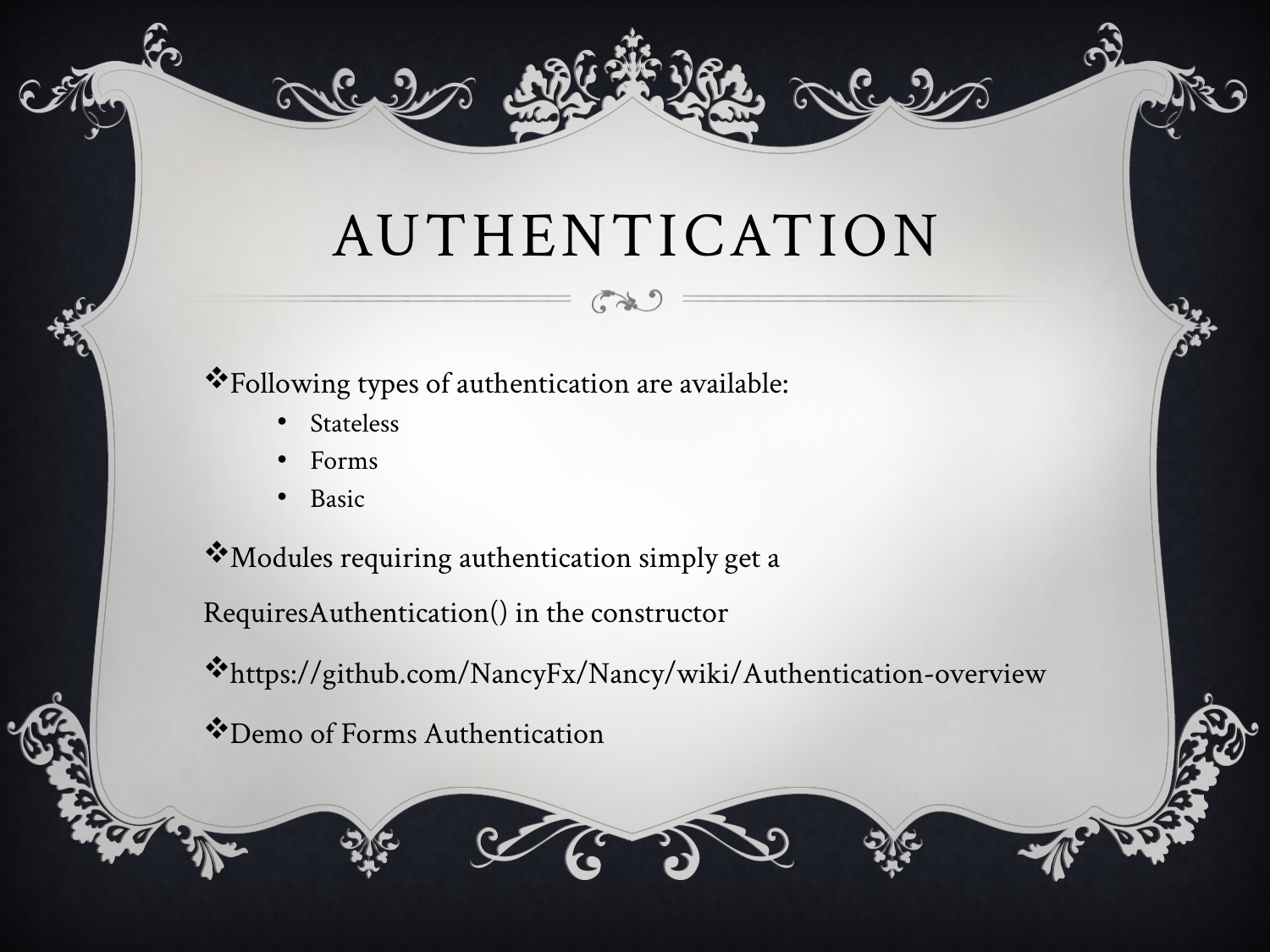

# authentication
Following types of authentication are available:
Stateless
Forms
Basic
Modules requiring authentication simply get a RequiresAuthentication() in the constructor
https://github.com/NancyFx/Nancy/wiki/Authentication-overview
Demo of Forms Authentication